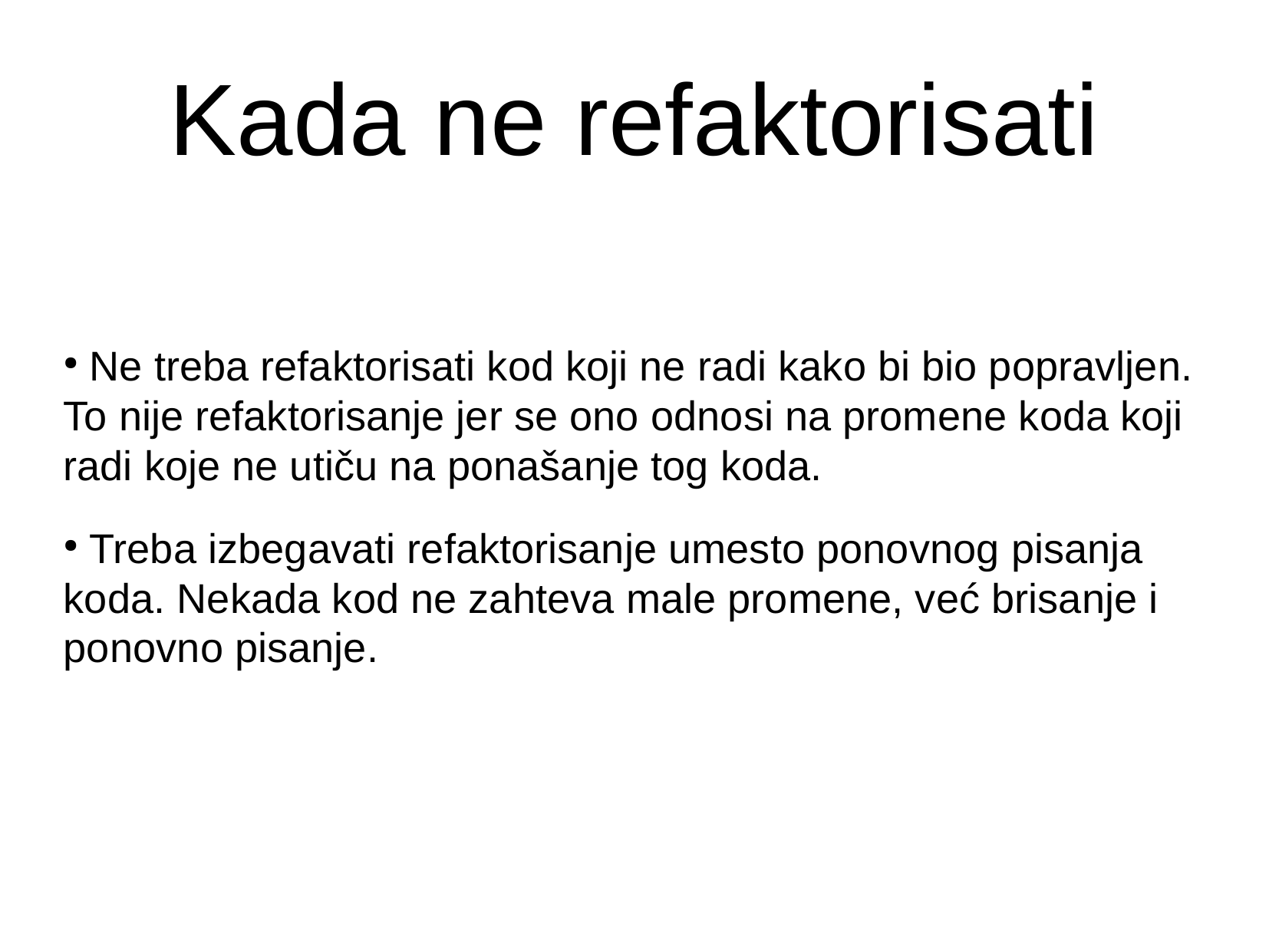

Kada ne refaktorisati
 Ne treba refaktorisati kod koji ne radi kako bi bio popravljen. To nije refaktorisanje jer se ono odnosi na promene koda koji radi koje ne utiču na ponašanje tog koda.
 Treba izbegavati refaktorisanje umesto ponovnog pisanja koda. Nekada kod ne zahteva male promene, već brisanje i ponovno pisanje.